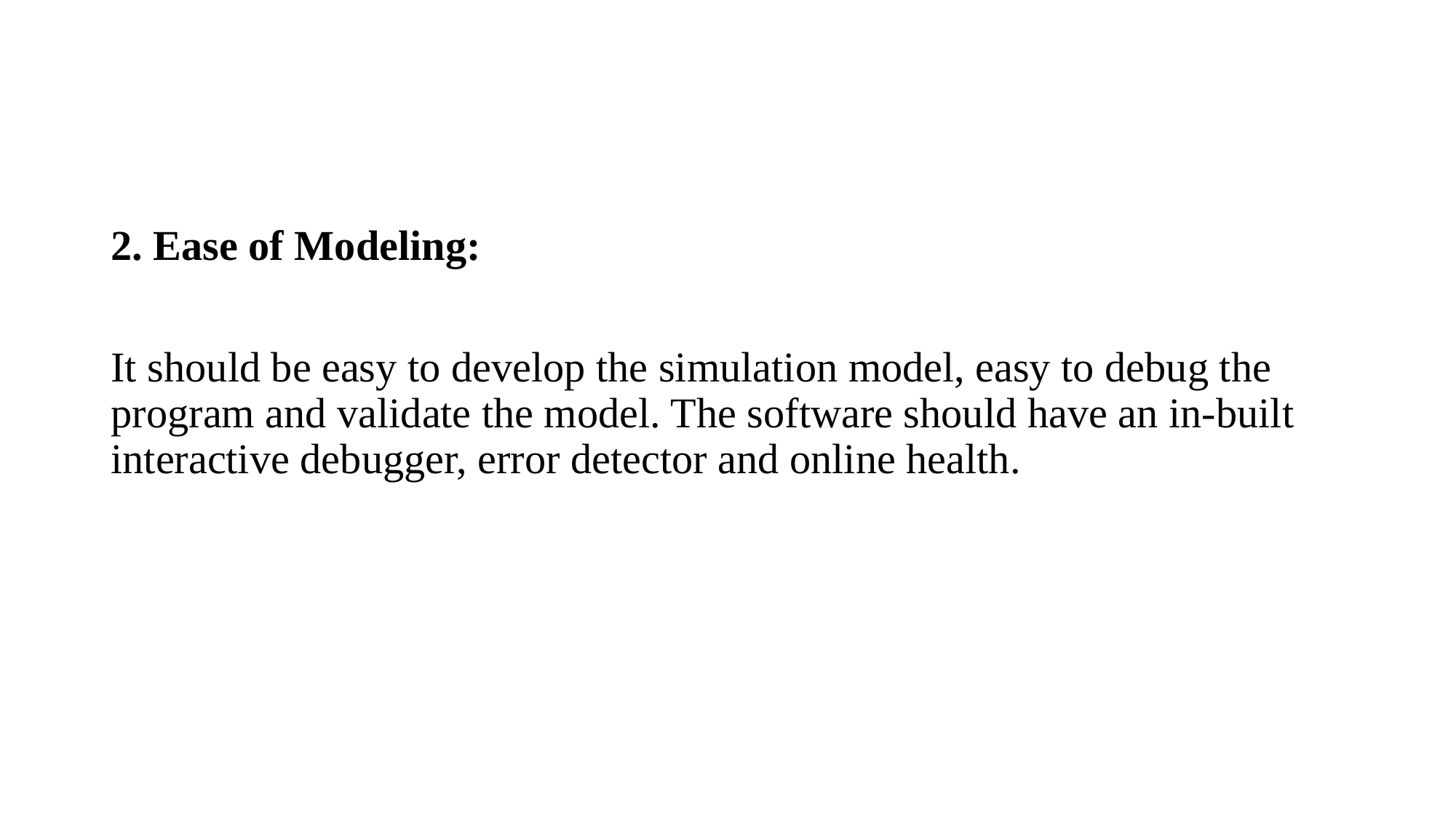

2. Ease of Modeling:

It should be easy to develop the simulation model, easy to debug the program and validate the model. The software should have an in-built interactive debugger, error detector and online health.